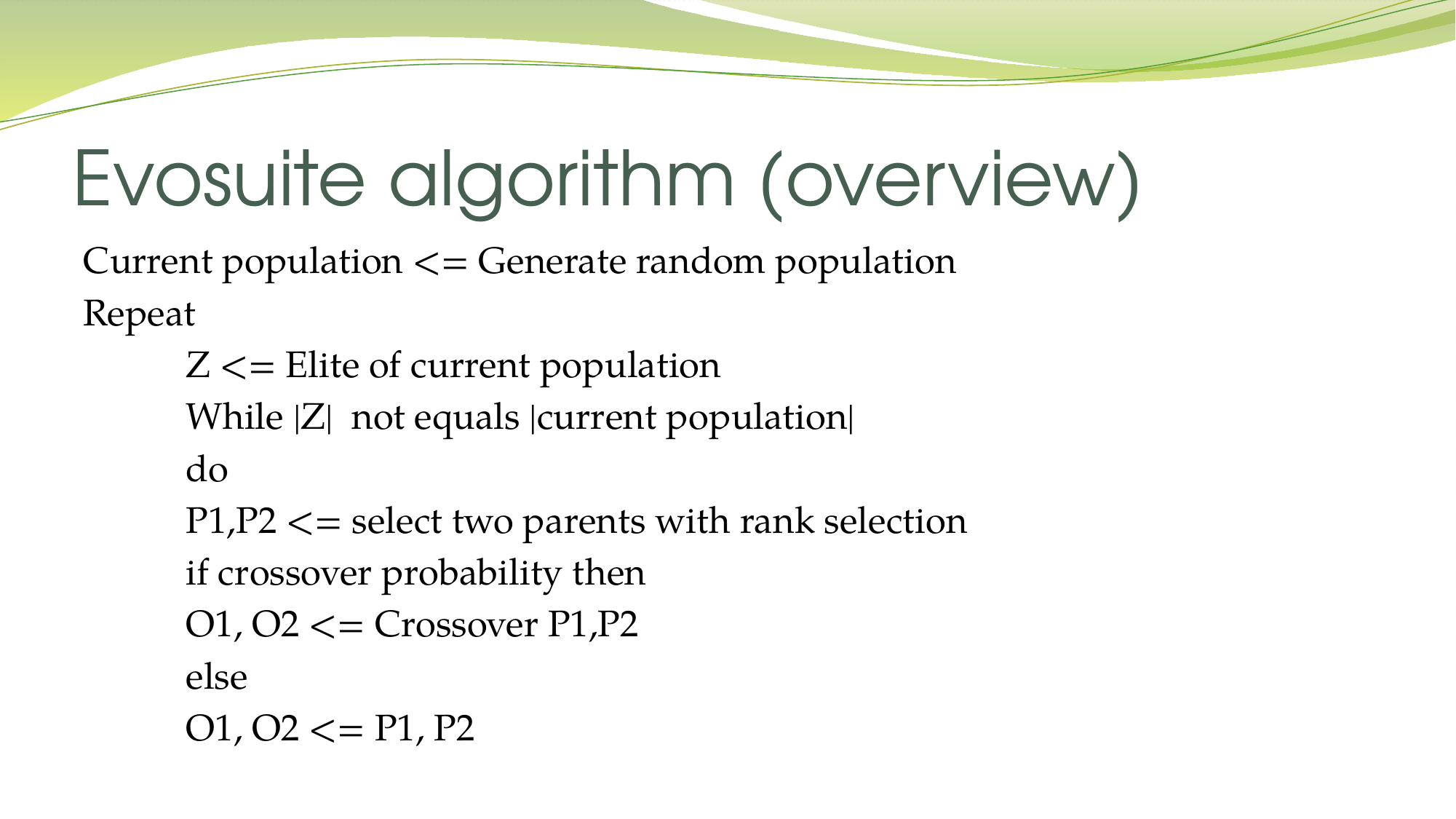

# Evosuite algorithm (overview)
Current population <= Generate random population
Repeat
	Z <= Elite of current population
	While |Z|  not equals |current population|
		do
			P1,P2 <= select two parents with rank selection
			if crossover probability then
				O1, O2 <= Crossover P1,P2
			else
				O1, O2 <= P1, P2